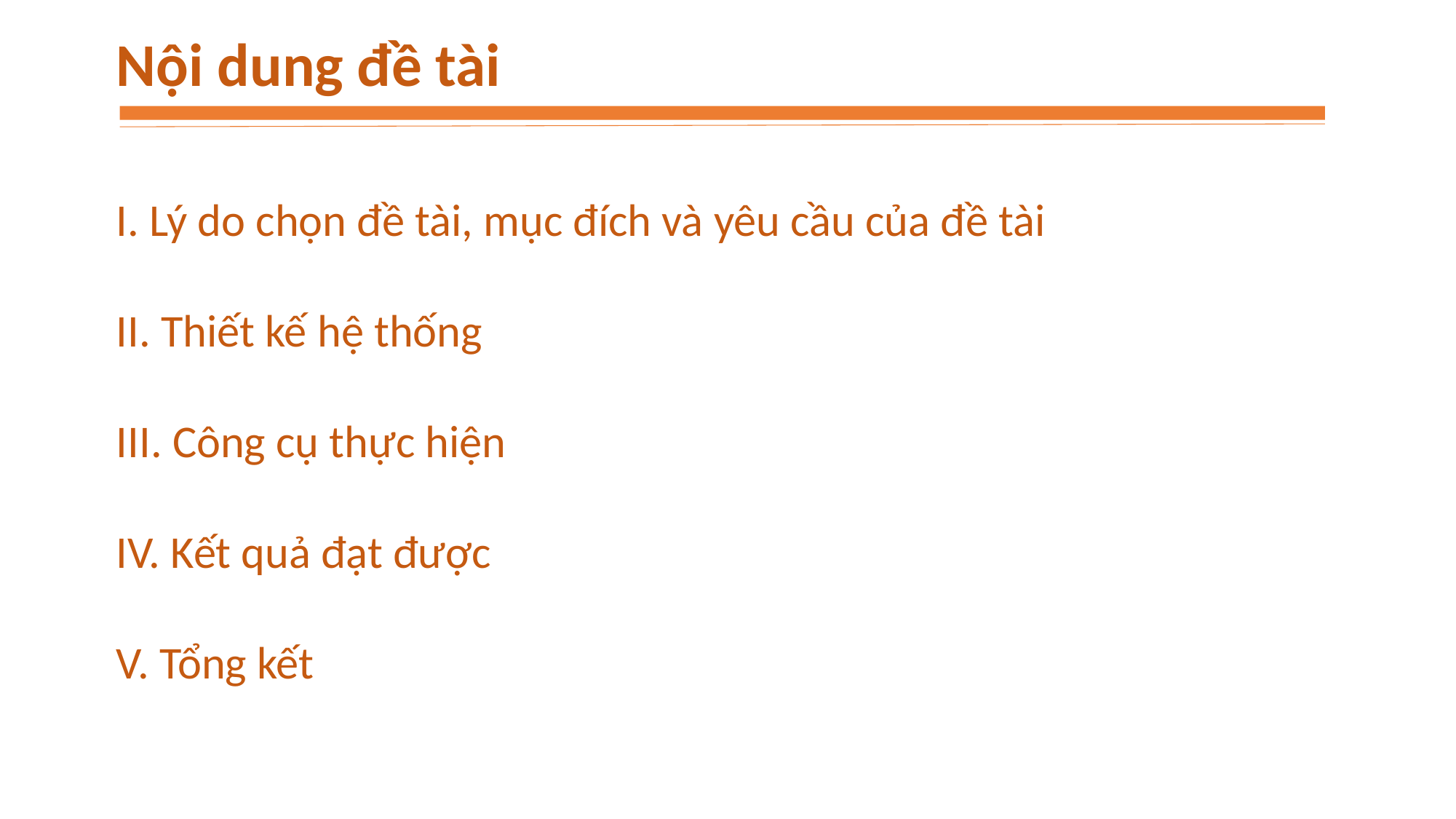

Nội dung đề tài

I. Lý do chọn đề tài, mục đích và yêu cầu của đề tài
II. Thiết kế hệ thống
III. Công cụ thực hiện
IV. Kết quả đạt được
V. Tổng kết